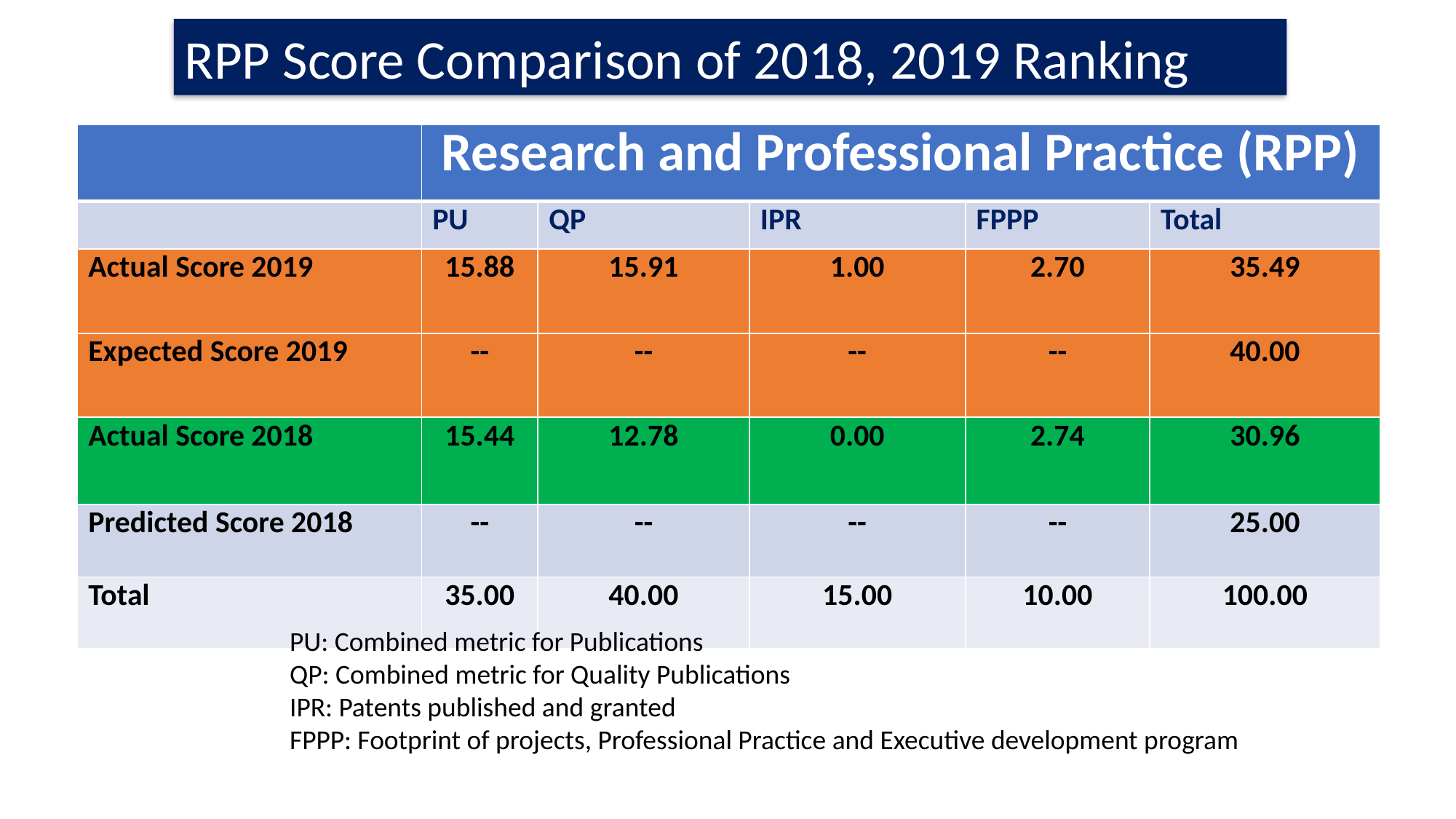

RPP Score Comparison of 2018, 2019 Ranking
|  | Research and Professional Practice (RPP) |  |  |  |  |
| --- | --- | --- | --- | --- | --- |
|  | PU | QP | IPR | FPPP | Total |
| Actual Score 2019 | 15.88 | 15.91 | 1.00 | 2.70 | 35.49 |
| Expected Score 2019 | -- | -- | -- | -- | 40.00 |
| Actual Score 2018 | 15.44 | 12.78 | 0.00 | 2.74 | 30.96 |
| Predicted Score 2018 | -- | -- | -- | -- | 25.00 |
| Total | 35.00 | 40.00 | 15.00 | 10.00 | 100.00 |
PU: Combined metric for Publications
QP: Combined metric for Quality Publications
IPR: Patents published and granted
FPPP: Footprint of projects, Professional Practice and Executive development program